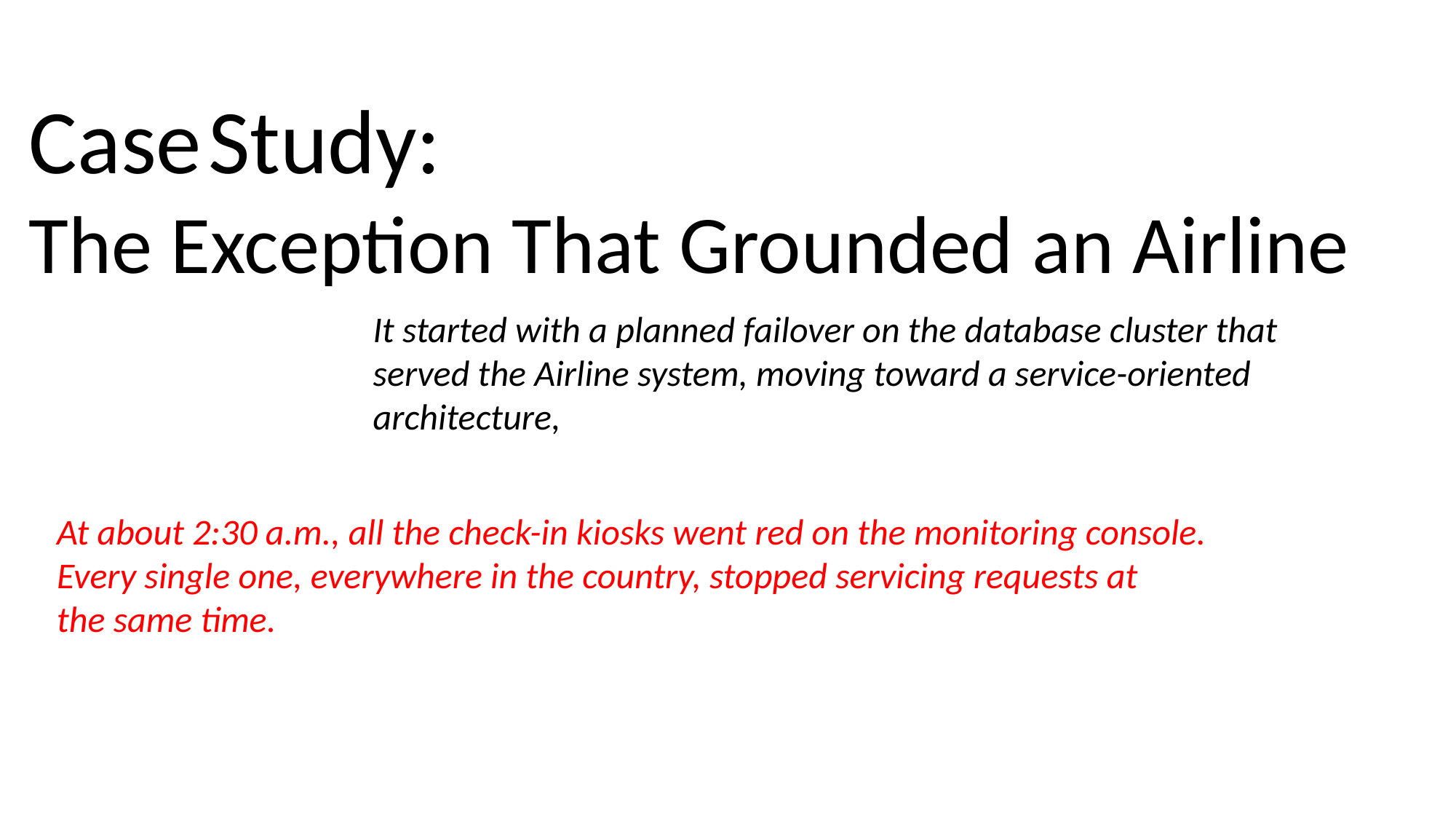

Case Study:
The Exception That Grounded an Airline
It started with a planned failover on the database cluster that served the Airline system, moving toward a service-oriented architecture,
At about 2:30 a.m., all the check-in kiosks went red on the monitoring console.
Every single one, everywhere in the country, stopped servicing requests at
the same time.